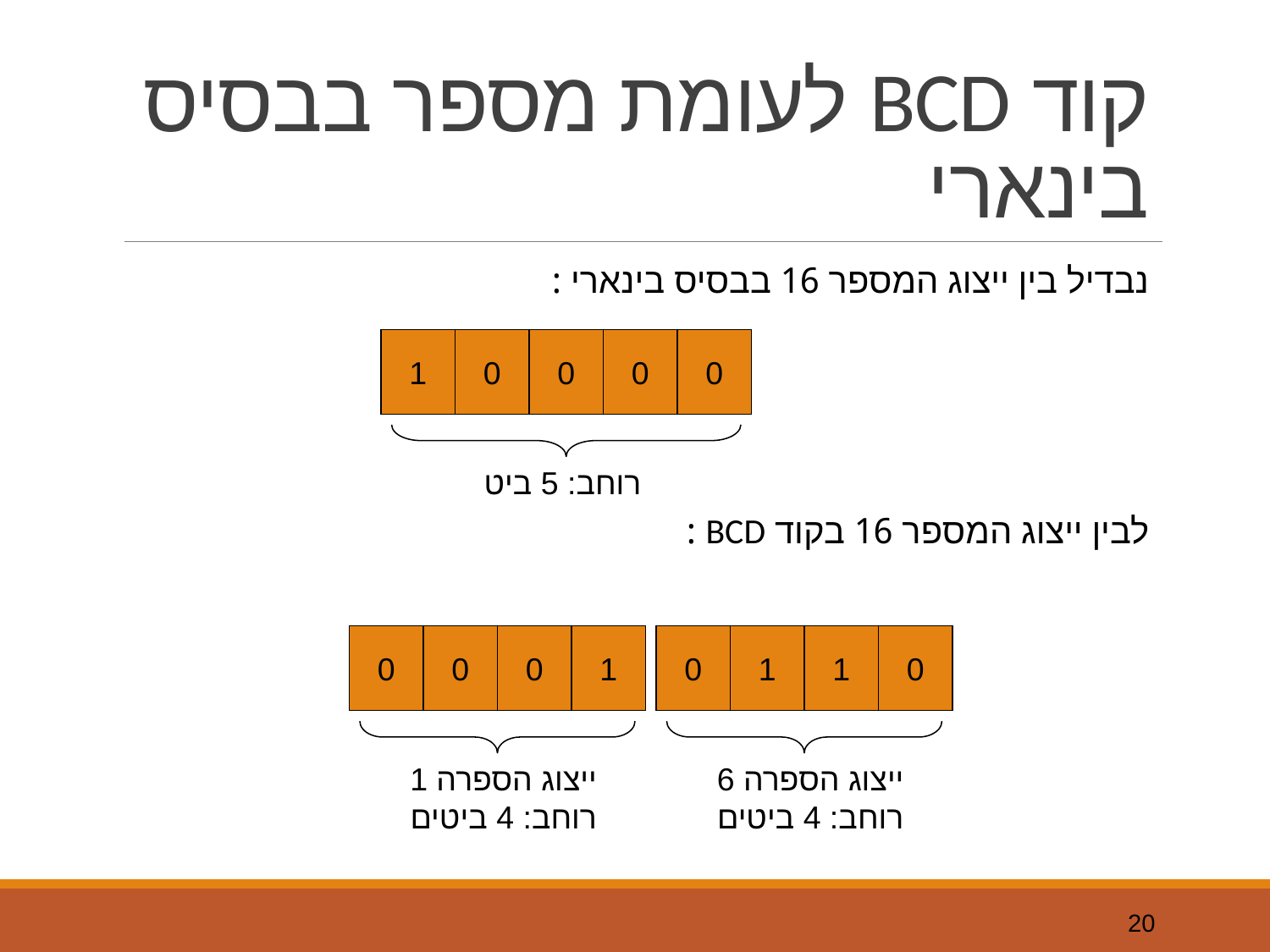

# קוד BCD לעומת מספר בבסיס בינארי
נבדיל בין ייצוג המספר 16 בבסיס בינארי :

לבין ייצוג המספר 16 בקוד BCD :

1
0
0
0
0
רוחב: 5 ביט

0
0
0
1
0
1
1
0
ייצוג הספרה 1
רוחב: 4 ביטים
ייצוג הספרה 6
רוחב: 4 ביטים
20